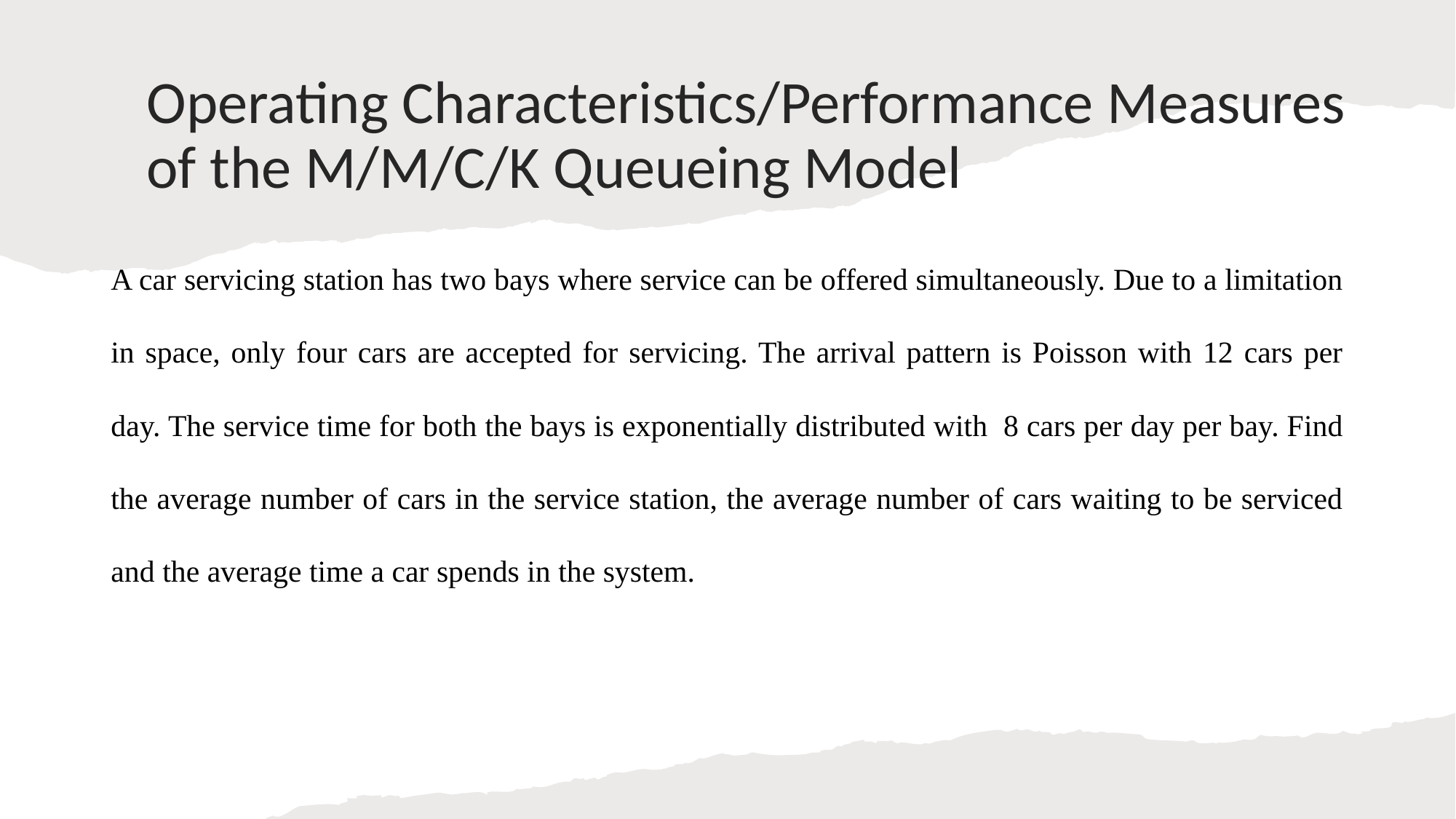

# Operating Characteristics/Performance Measures of the M/M/C/K Queueing Model
A car servicing station has two bays where service can be offered simultaneously. Due to a limitation in space, only four cars are accepted for servicing. The arrival pattern is Poisson with 12 cars per day. The service time for both the bays is exponentially distributed with  8 cars per day per bay. Find the average number of cars in the service station, the average number of cars waiting to be serviced and the average time a car spends in the system.